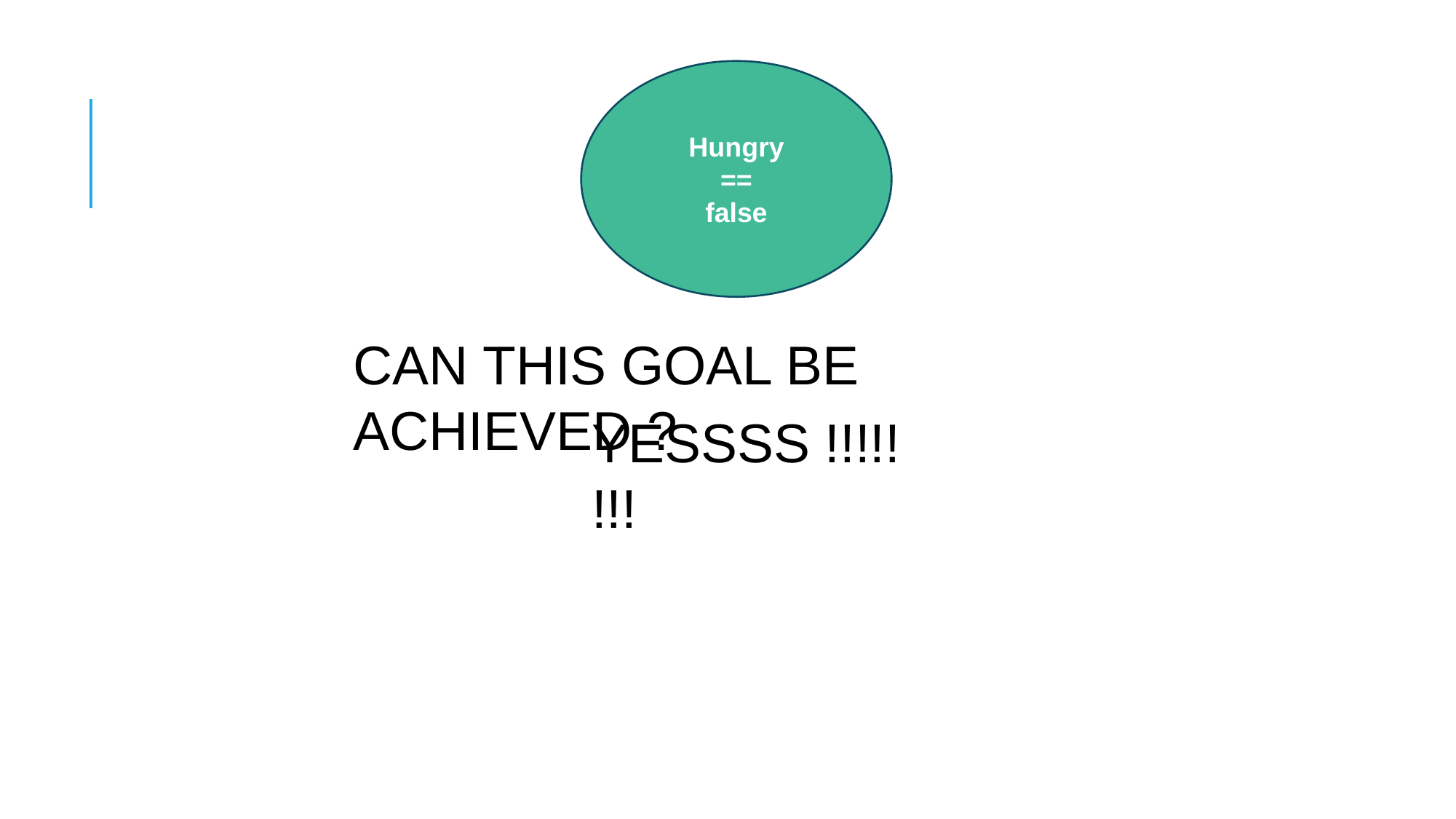

Hungry
==
false

CAN THIS GOAL BE ACHIEVED ?
YESSSS !!!!!!!!